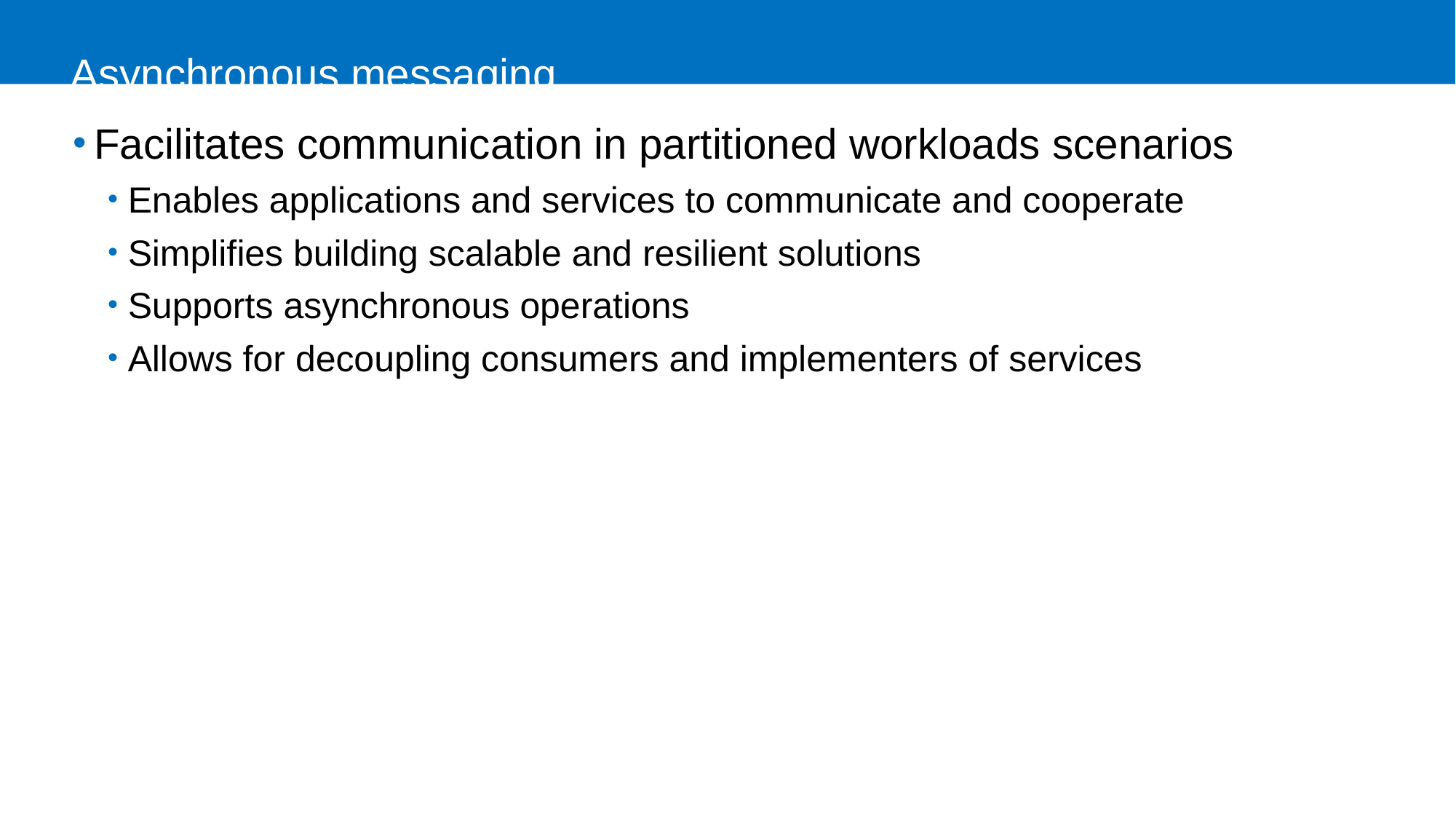

# Asynchronous messaging
Facilitates communication in partitioned workloads scenarios
Enables applications and services to communicate and cooperate
Simplifies building scalable and resilient solutions
Supports asynchronous operations
Allows for decoupling consumers and implementers of services